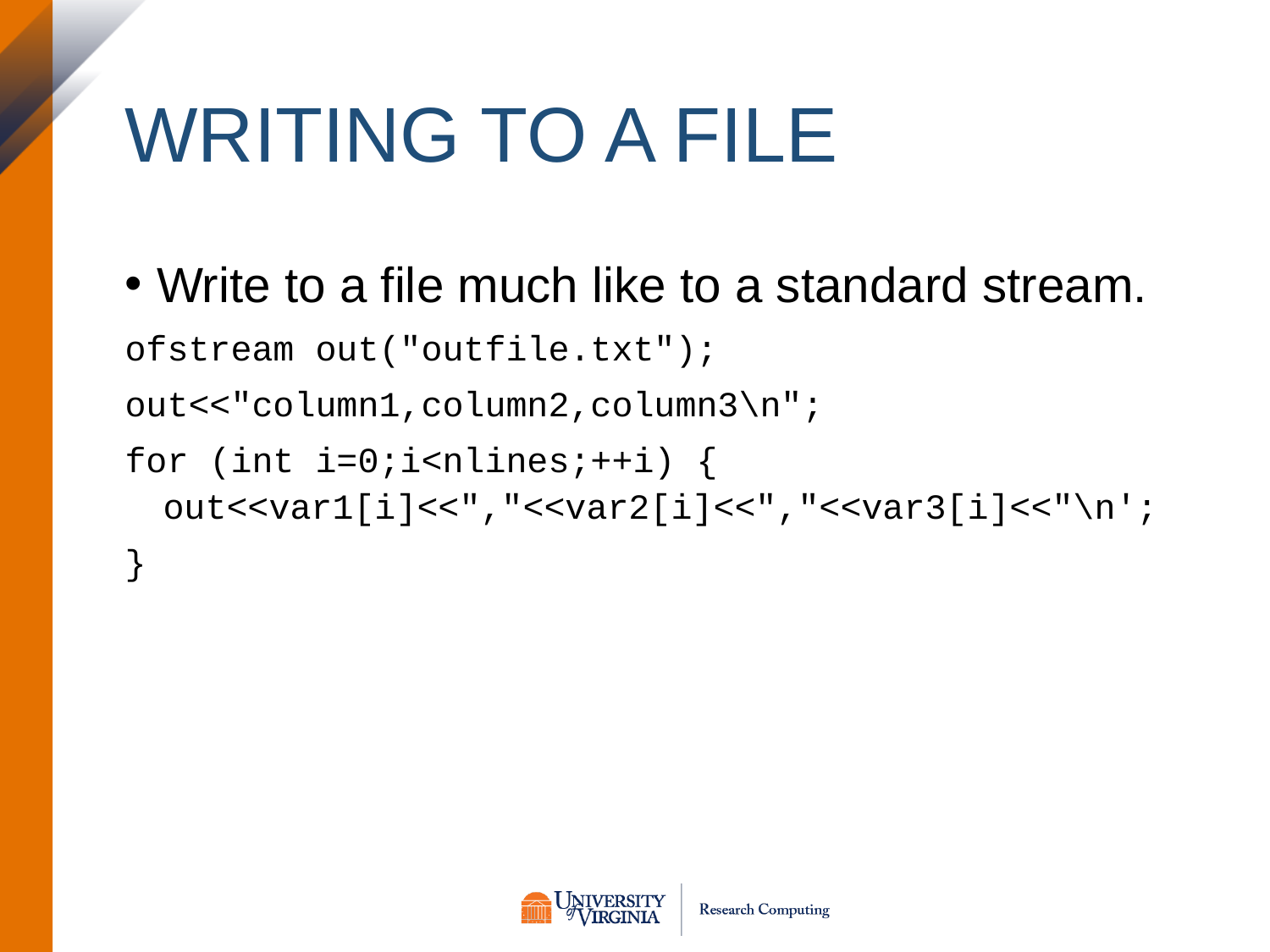

# Writing to a File
Write to a file much like to a standard stream.
ofstream out("outfile.txt");
out<<"column1,column2,column3\n";
for (int i=0;i<nlines;++i) {
out<<var1[i]<<","<<var2[i]<<","<<var3[i]<<"\n';
}